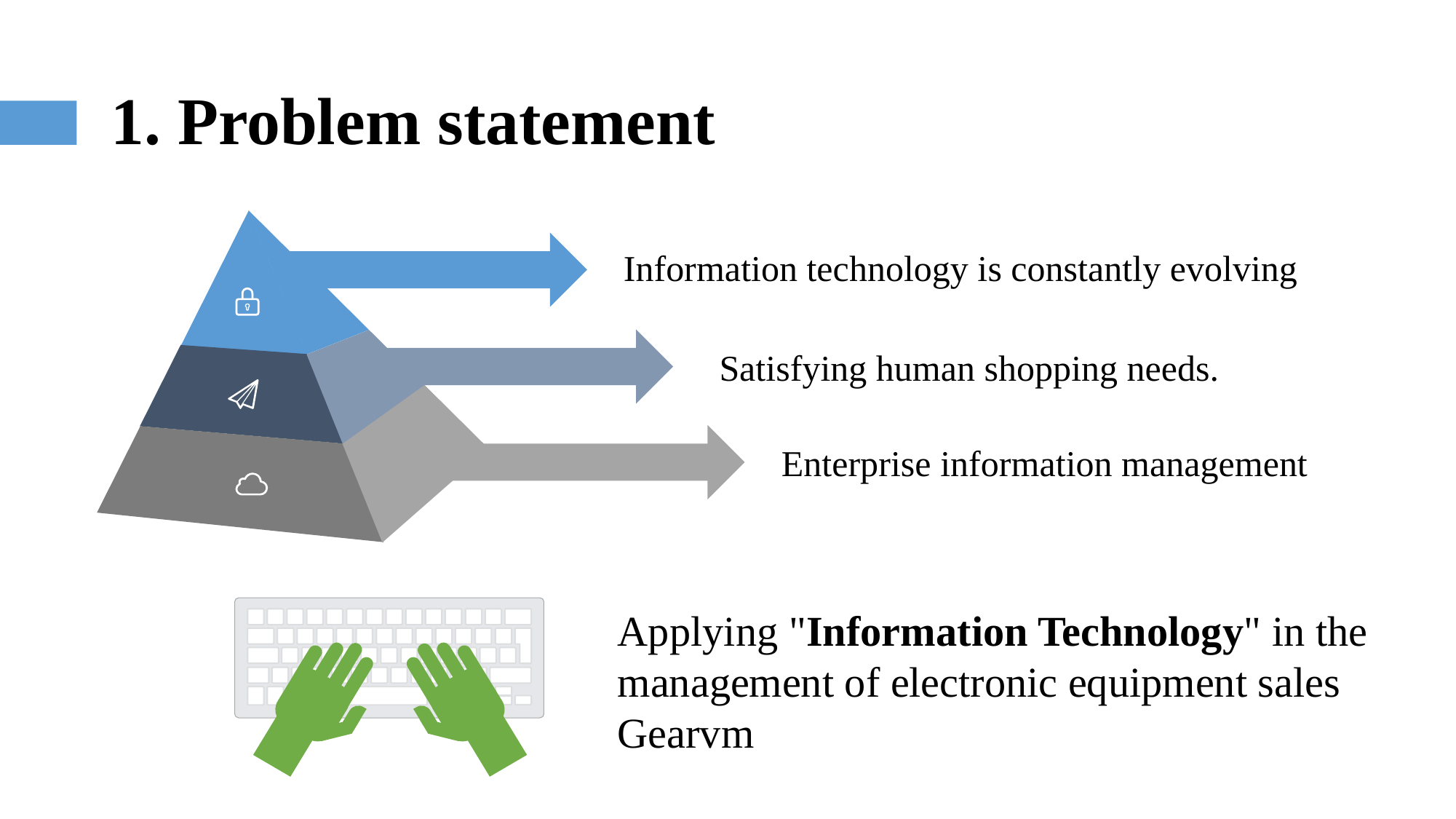

# 1. Problem statement

Information technology is constantly evolving

Satisfying human shopping needs.

Enterprise information management

Applying "Information Technology" in the management of electronic equipment sales Gearvm
3